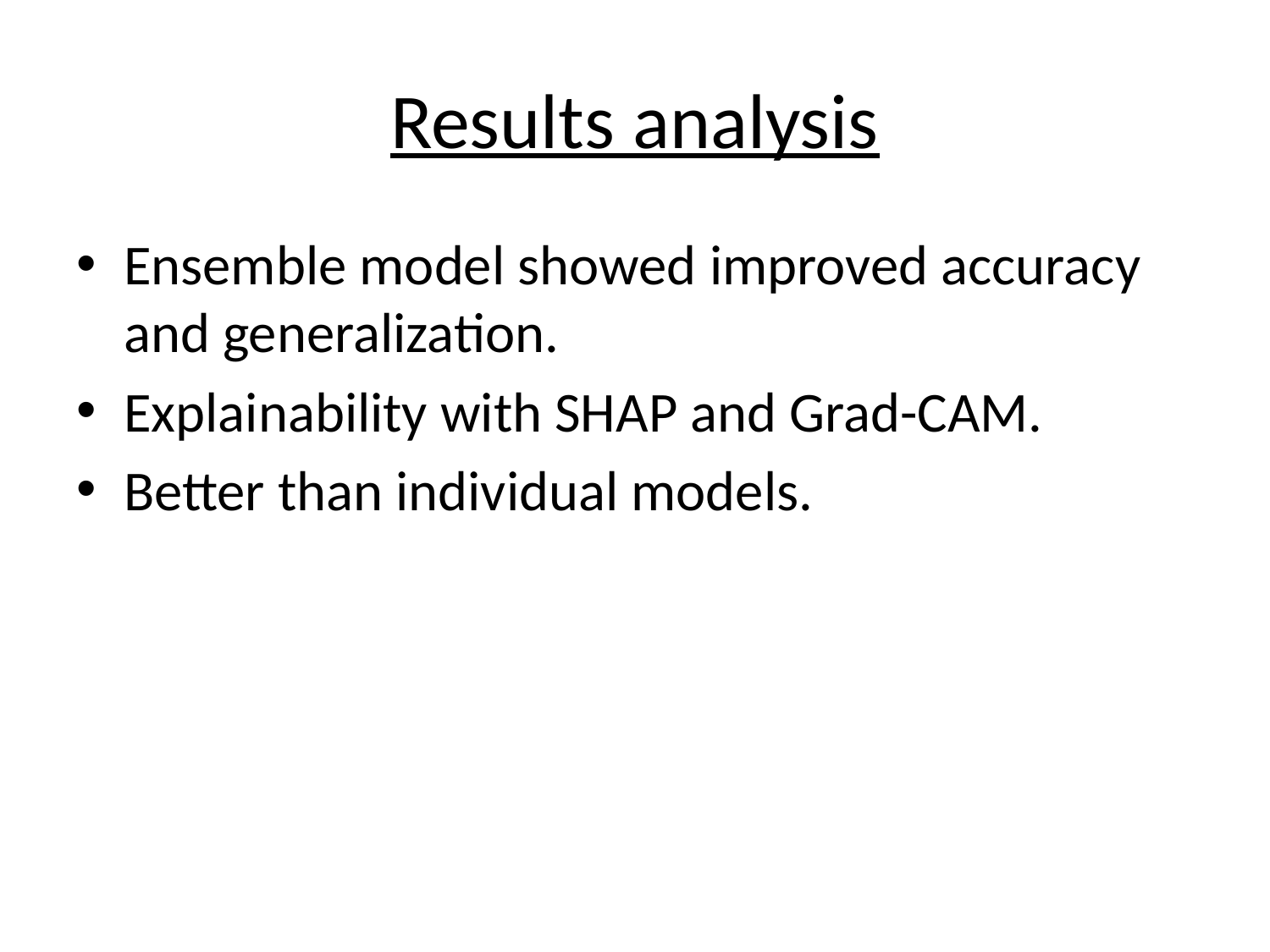

# Results analysis
Ensemble model showed improved accuracy and generalization.
Explainability with SHAP and Grad-CAM.
Better than individual models.